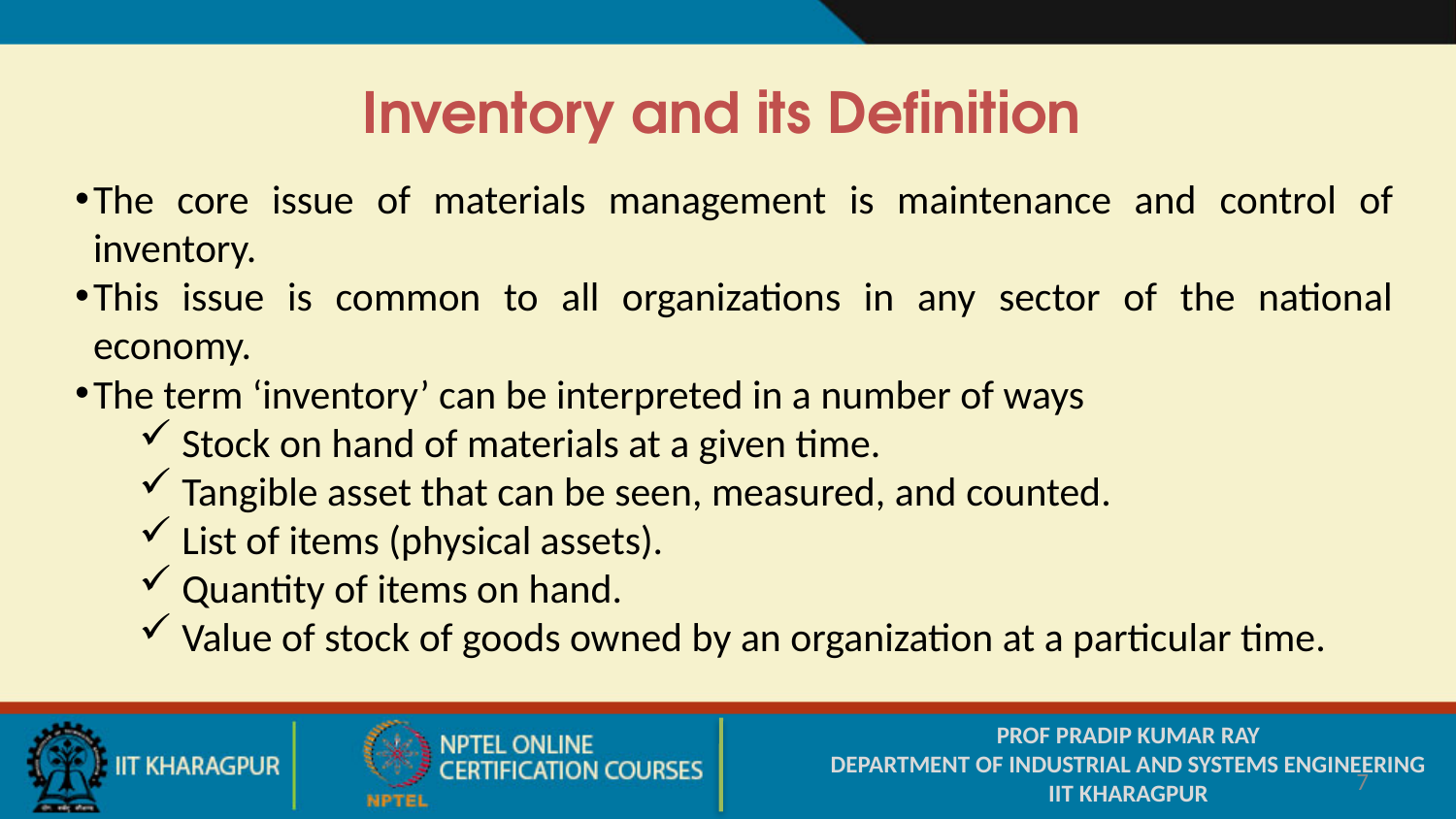

Inventory and its Definition
The core issue of materials management is maintenance and control of inventory.
This issue is common to all organizations in any sector of the national economy.
The term ‘inventory’ can be interpreted in a number of ways
 Stock on hand of materials at a given time.
 Tangible asset that can be seen, measured, and counted.
 List of items (physical assets).
 Quantity of items on hand.
 Value of stock of goods owned by an organization at a particular time.
PROF PRADIP KUMAR RAY
DEPARTMENT OF INDUSTRIAL AND SYSTEMS ENGINEERING
IIT KHARAGPUR
7